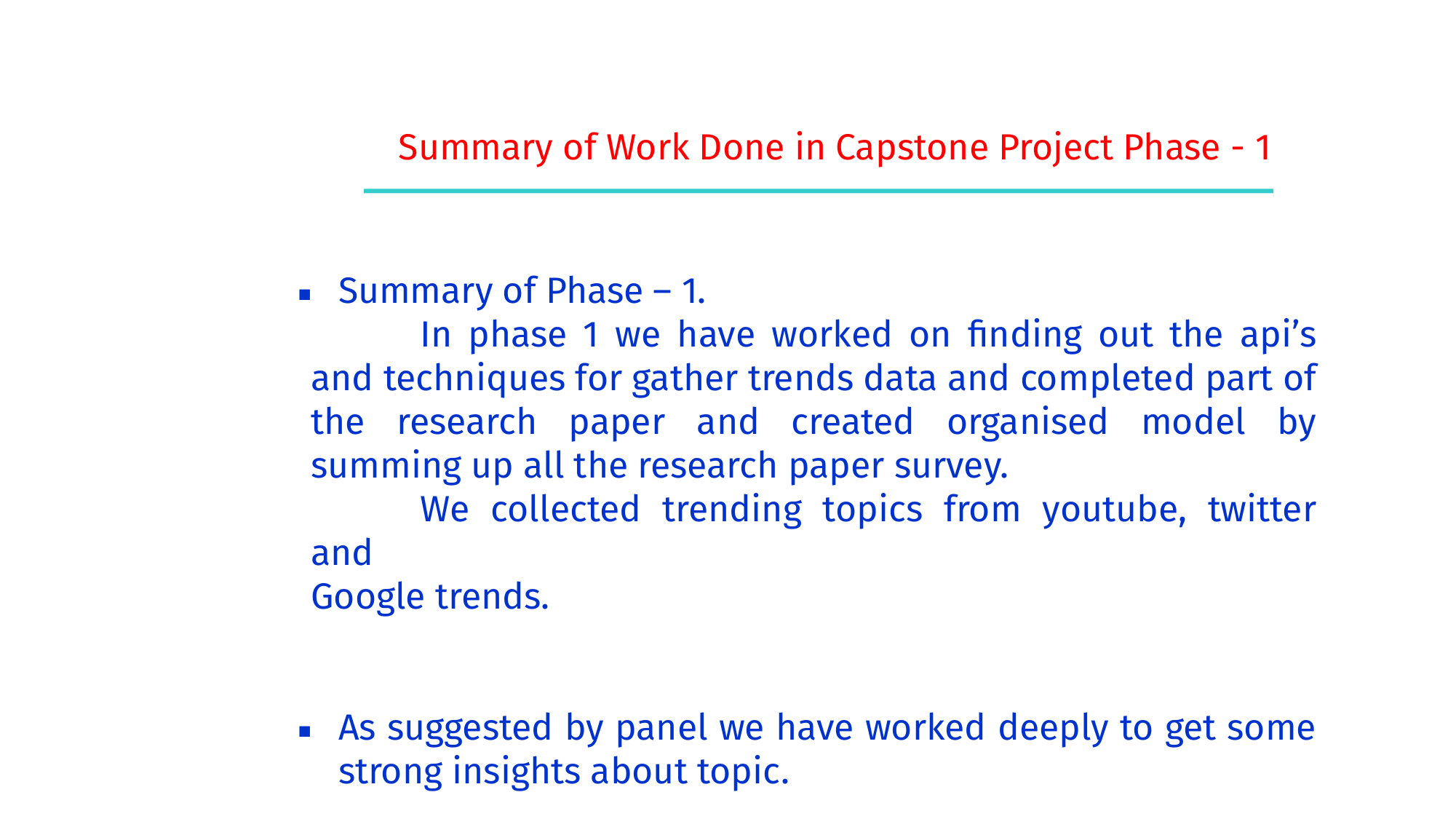

Summary of Work Done in Capstone Project Phase - 1

Summary of Phase – 1.
	In phase 1 we have worked on finding out the api’s and techniques for gather trends data and completed part of the research paper and created organised model by summing up all the research paper survey.
	We collected trending topics from youtube, twitter and
Google trends.

As suggested by panel we have worked deeply to get some strong insights about topic.